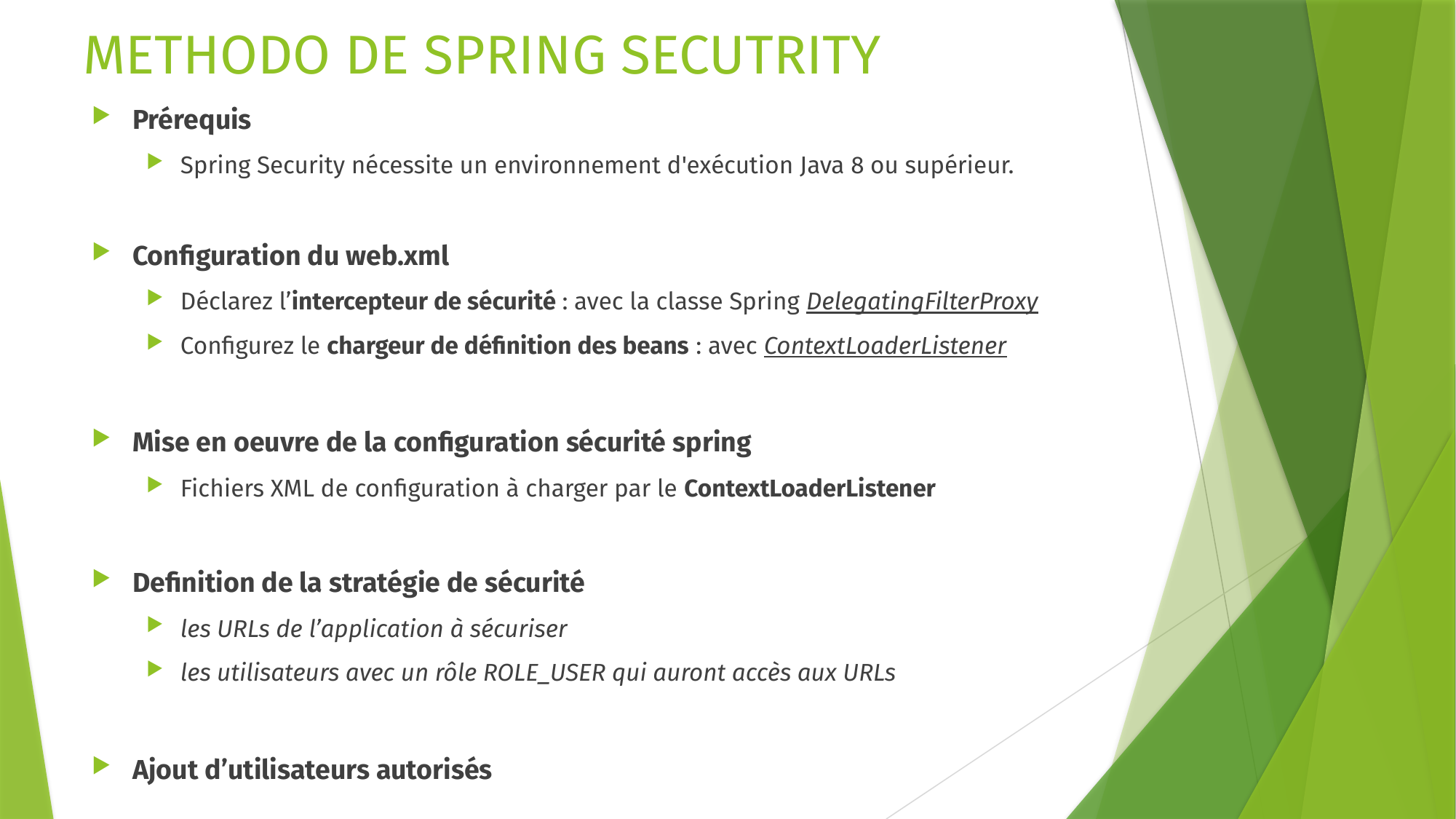

# METHODO DE SPRING SECUTRITY
Prérequis
Spring Security nécessite un environnement d'exécution Java 8 ou supérieur.

Configuration du web.xml
Déclarez l’intercepteur de sécurité : avec la classe Spring DelegatingFilterProxy
Configurez le chargeur de définition des beans : avec ContextLoaderListener

Mise en oeuvre de la configuration sécurité spring
Fichiers XML de configuration à charger par le ContextLoaderListener

Definition de la stratégie de sécurité
les URLs de l’application à sécuriser
les utilisateurs avec un rôle ROLE_USER qui auront accès aux URLs

Ajout d’utilisateurs autorisés